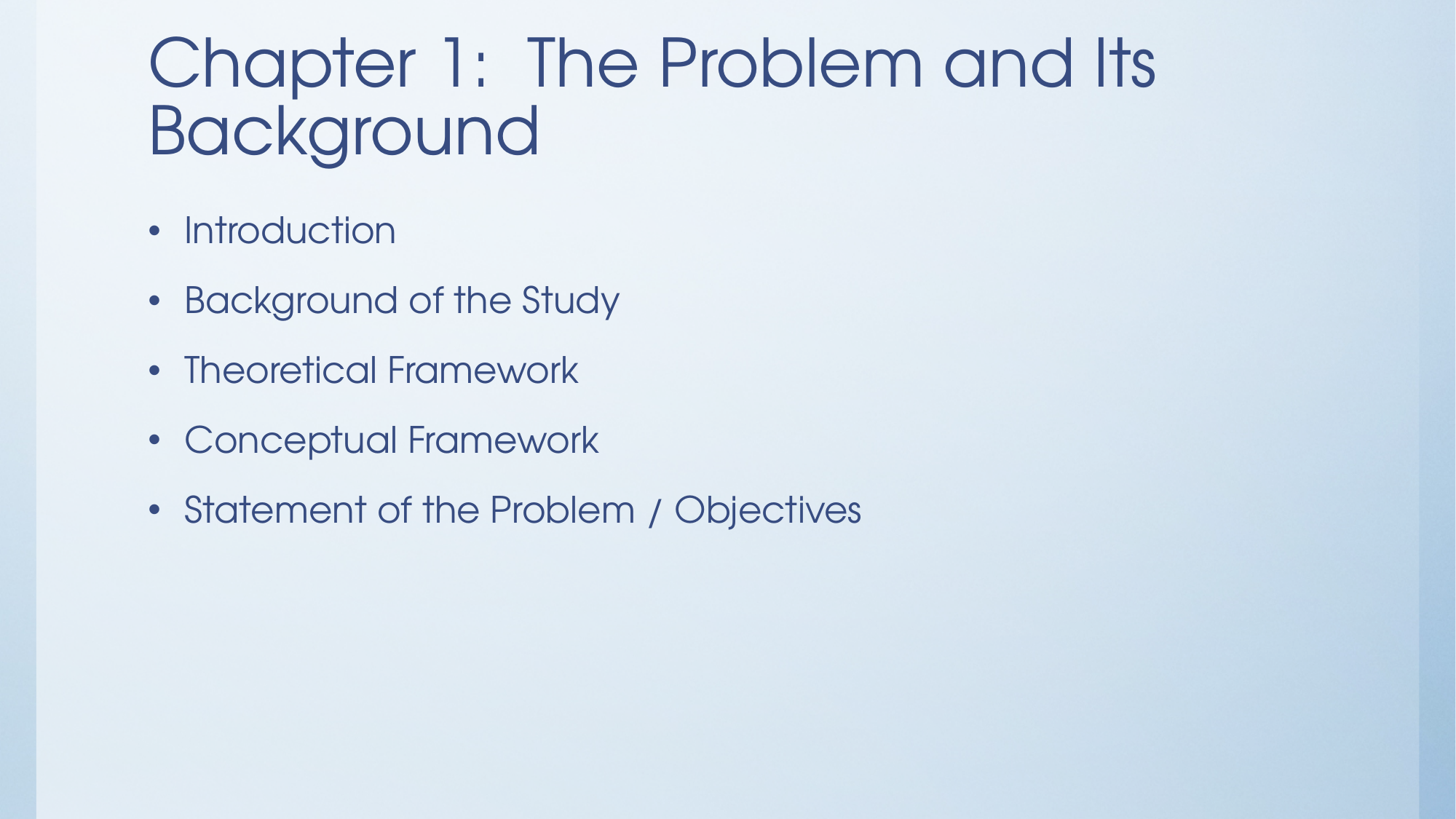

# Chapter 1:  The Problem and Its Background
Introduction
Background of the Study
Theoretical Framework
Conceptual Framework
Statement of the Problem / Objectives